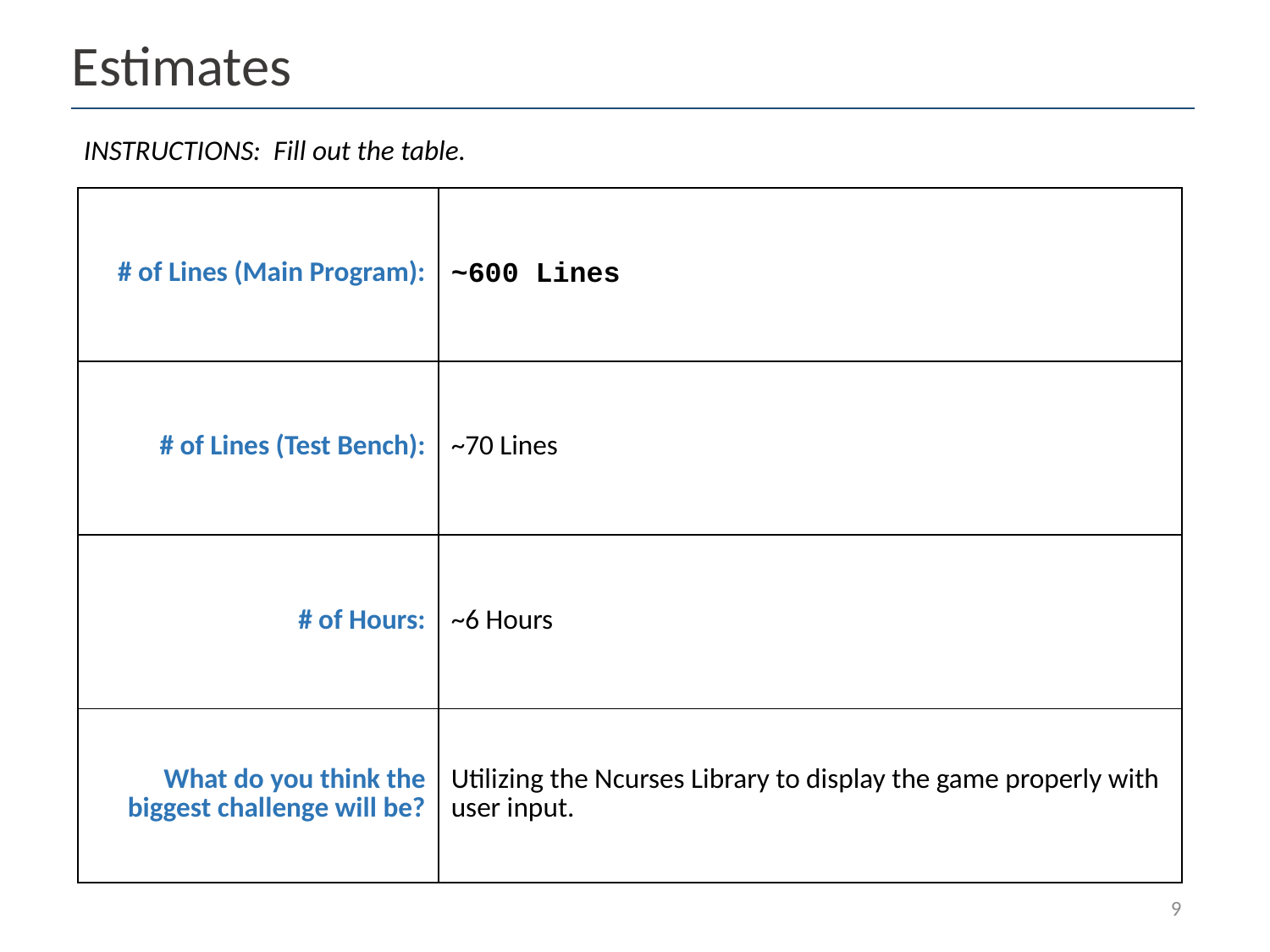

# Estimates
INSTRUCTIONS:  Fill out the table.
| # of Lines (Main Program): | ~600 Lines |
| --- | --- |
| # of Lines (Test Bench): | ~70 Lines |
| # of Hours: | ~6 Hours |
| What do you think the biggest challenge will be? | Utilizing the Ncurses Library to display the game properly with user input. |
9